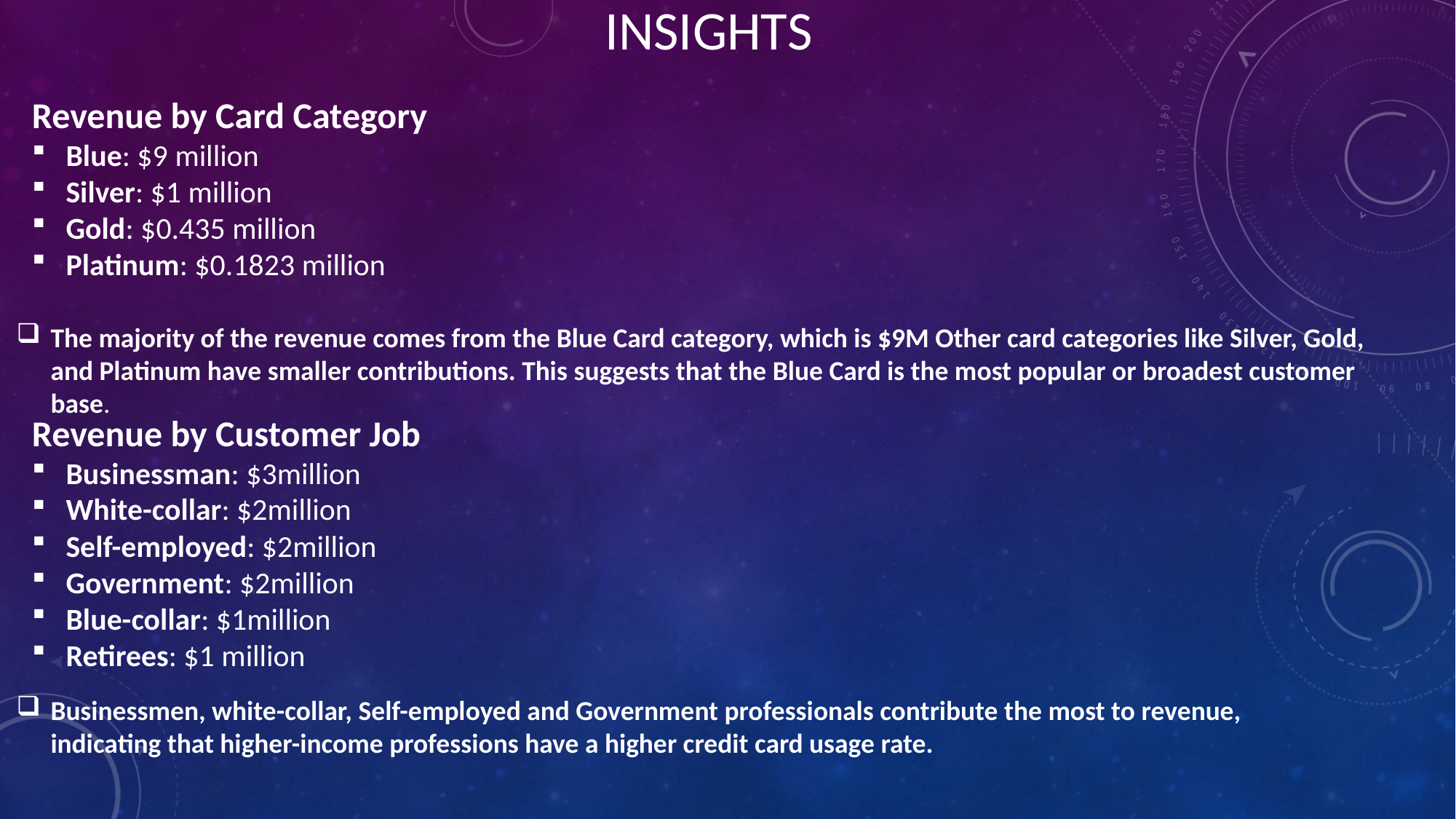

# insights
Revenue by Card Category
Blue: $9 million
Silver: $1 million
Gold: $0.435 million
Platinum: $0.1823 million

The majority of the revenue comes from the Blue Card category, which is $9M Other card categories like Silver, Gold, and Platinum have smaller contributions. This suggests that the Blue Card is the most popular or broadest customer base.
Revenue by Customer Job
Businessman: $3million
White-collar: $2million
Self-employed: $2million
Government: $2million
Blue-collar: $1million
Retirees: $1 million

Businessmen, white-collar, Self-employed and Government professionals contribute the most to revenue, indicating that higher-income professions have a higher credit card usage rate.